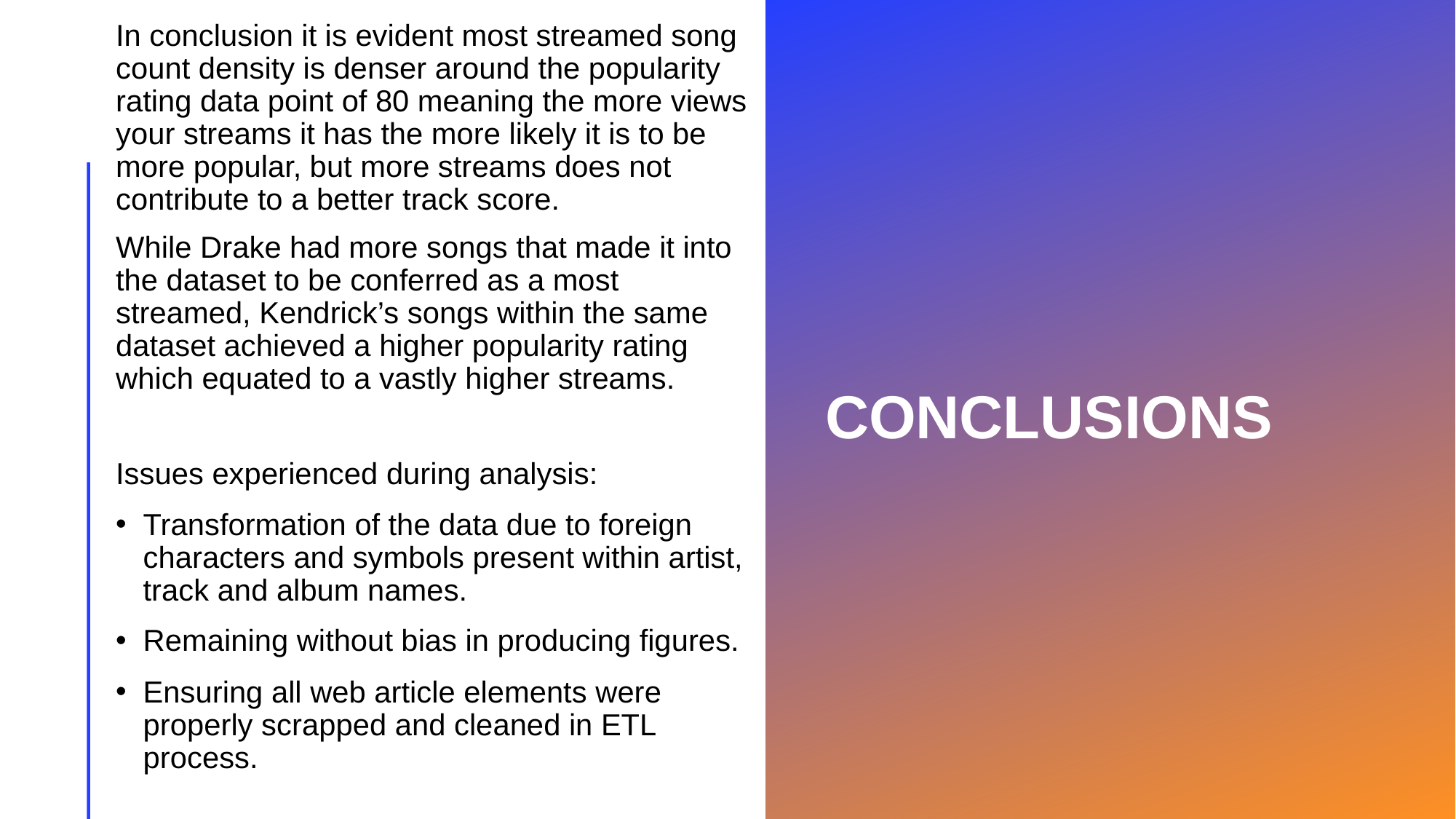

In conclusion it is evident most streamed song count density is denser around the popularity rating data point of 80 meaning the more views your streams it has the more likely it is to be more popular, but more streams does not contribute to a better track score.
While Drake had more songs that made it into the dataset to be conferred as a most streamed, Kendrick’s songs within the same dataset achieved a higher popularity rating which equated to a vastly higher streams.
# conclusions
Issues experienced during analysis:
Transformation of the data due to foreign characters and symbols present within artist, track and album names.
Remaining without bias in producing figures.
Ensuring all web article elements were properly scrapped and cleaned in ETL process.